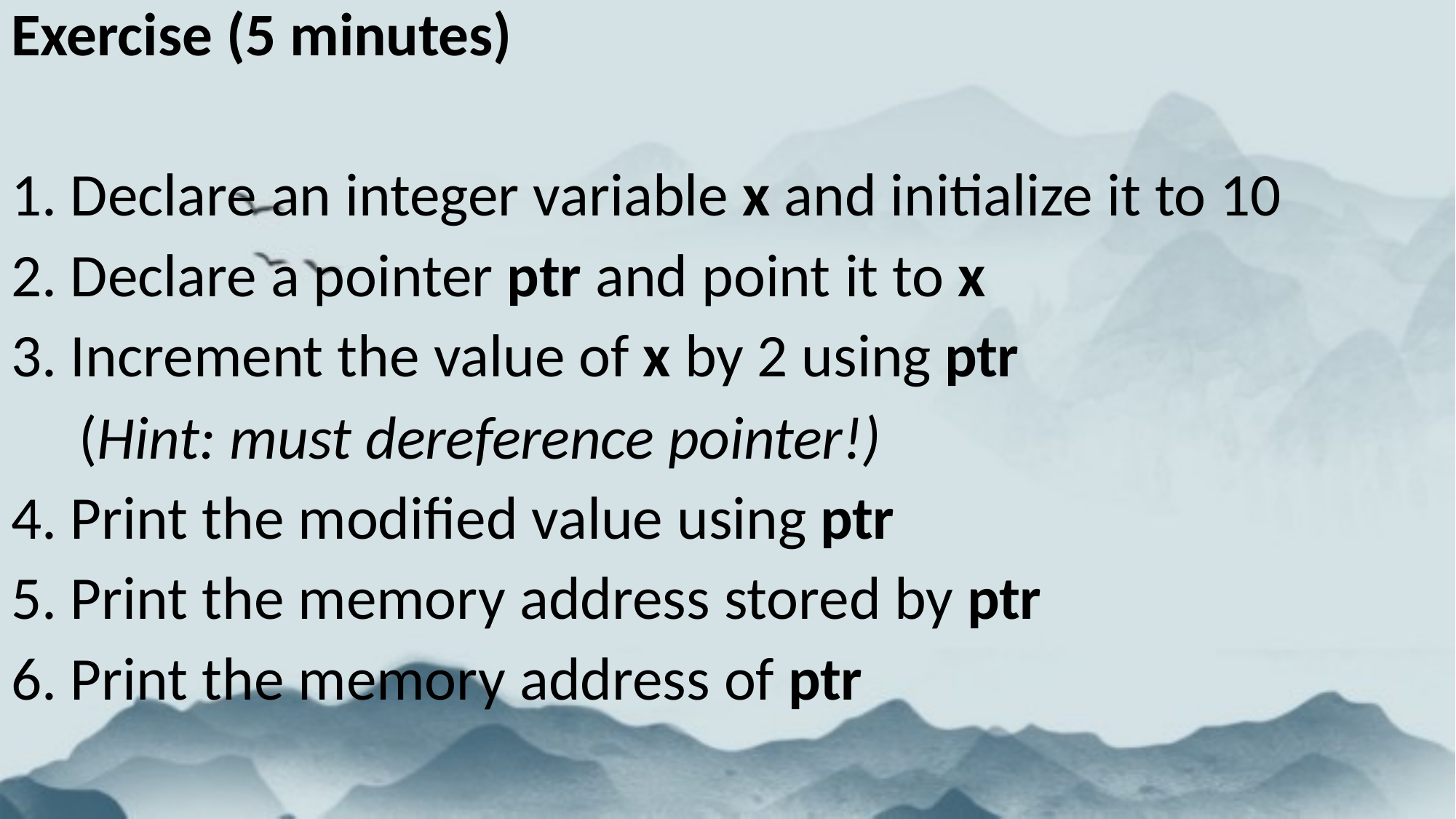

# Exercise (5 minutes)
Declare an integer variable x and initialize it to 10
Declare a pointer ptr and point it to x
Increment the value of x by 2 using ptr
(Hint: must dereference pointer!)
Print the modified value using ptr
Print the memory address stored by ptr
Print the memory address of ptr